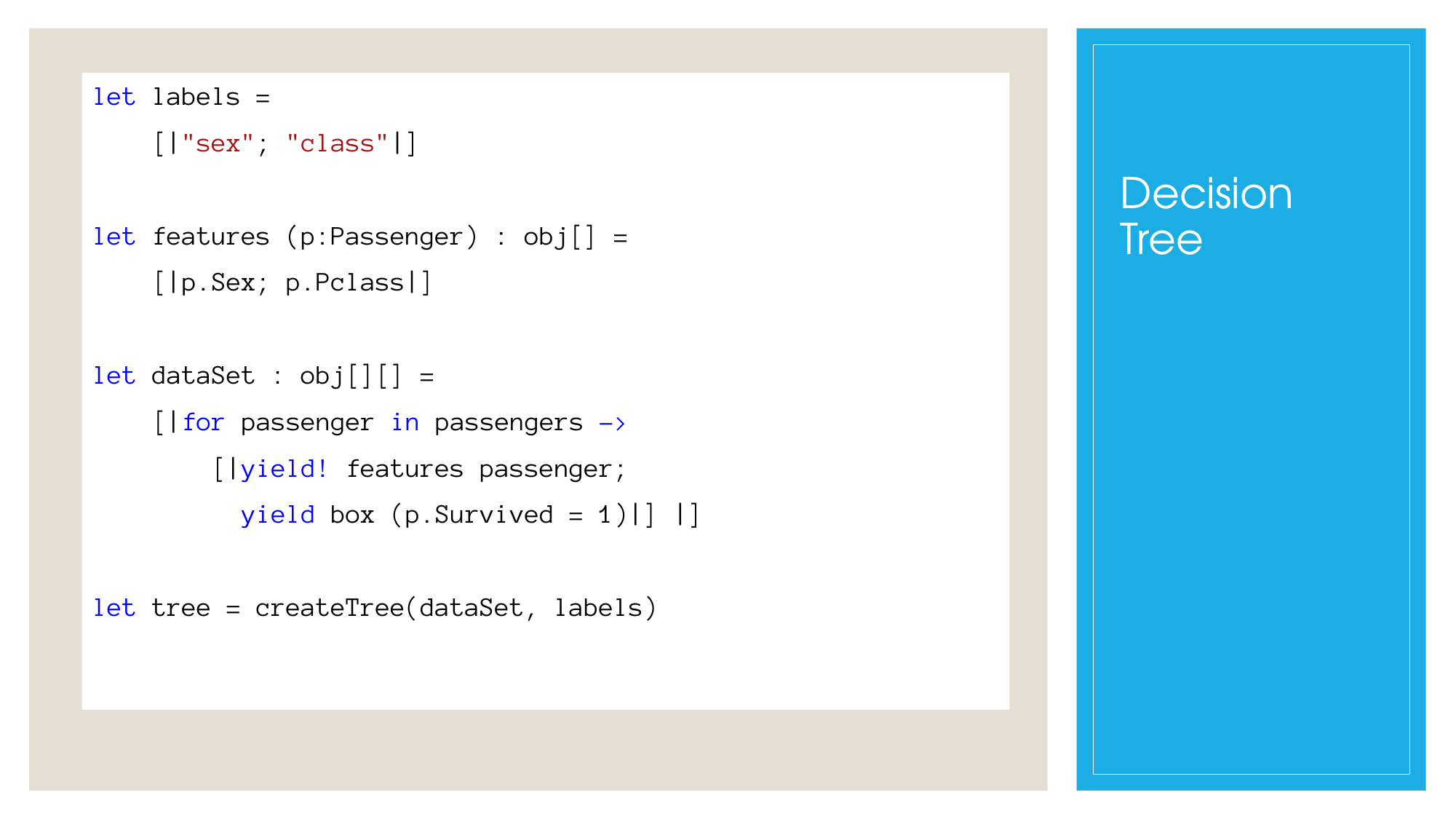

# Decision Tree
let labels =
    [|"sex"; "class"|]

let features (p:Passenger) : obj[] =
    [|p.Sex; p.Pclass|]

let dataSet : obj[][] =
    [|for passenger in passengers ->
        [|yield! features passenger;
          yield box (p.Survived = 1)|] |]

let tree = createTree(dataSet, labels)